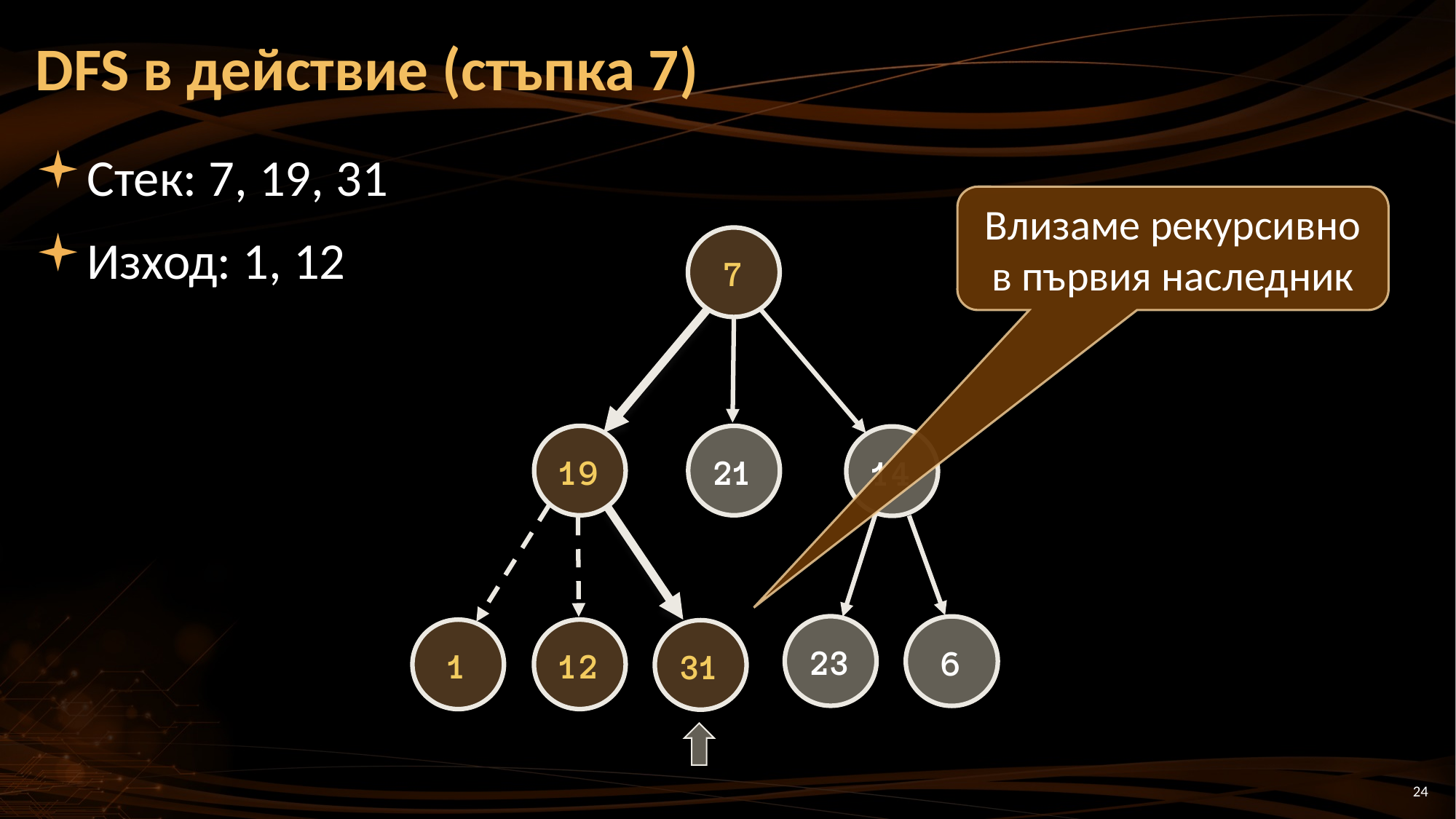

DFS в действие (стъпка 7)
Стек: 7, 19, 31
Изход: 1, 12
Влизаме рекурсивно в първия наследник
7
21
19
14
23
6
12
1
31

24